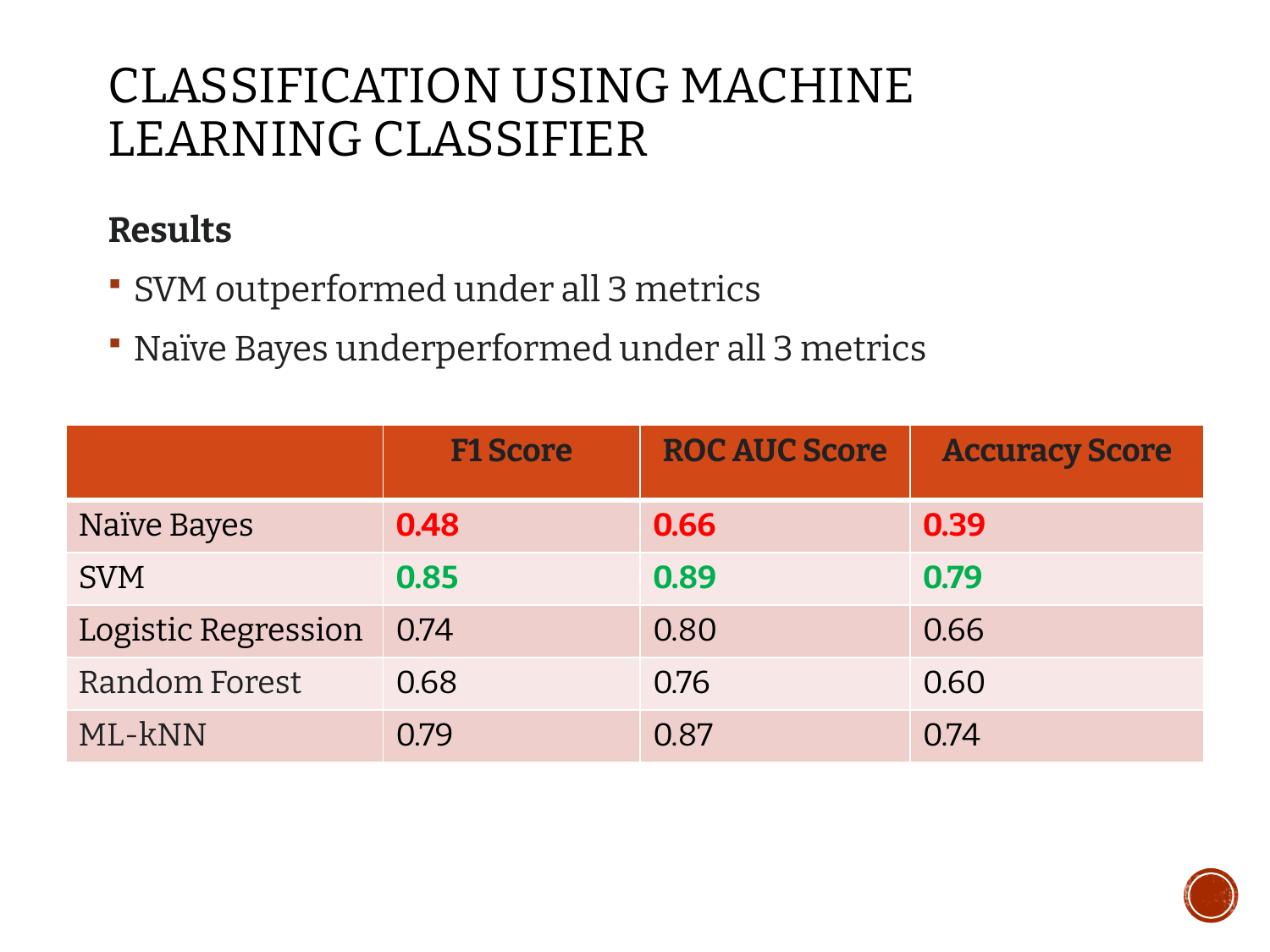

# Classification Using Machine Learning Classifier
Results
SVM outperformed under all 3 metrics
Naïve Bayes underperformed under all 3 metrics

|  | F1 Score | ROC AUC Score | Accuracy Score |
| --- | --- | --- | --- |
| Naïve Bayes | 0.48 | 0.66 | 0.39 |
| SVM | 0.85 | 0.89 | 0.79 |
| Logistic Regression | 0.74 | 0.80 | 0.66 |
| Random Forest | 0.68 | 0.76 | 0.60 |
| ML-kNN | 0.79 | 0.87 | 0.74 |